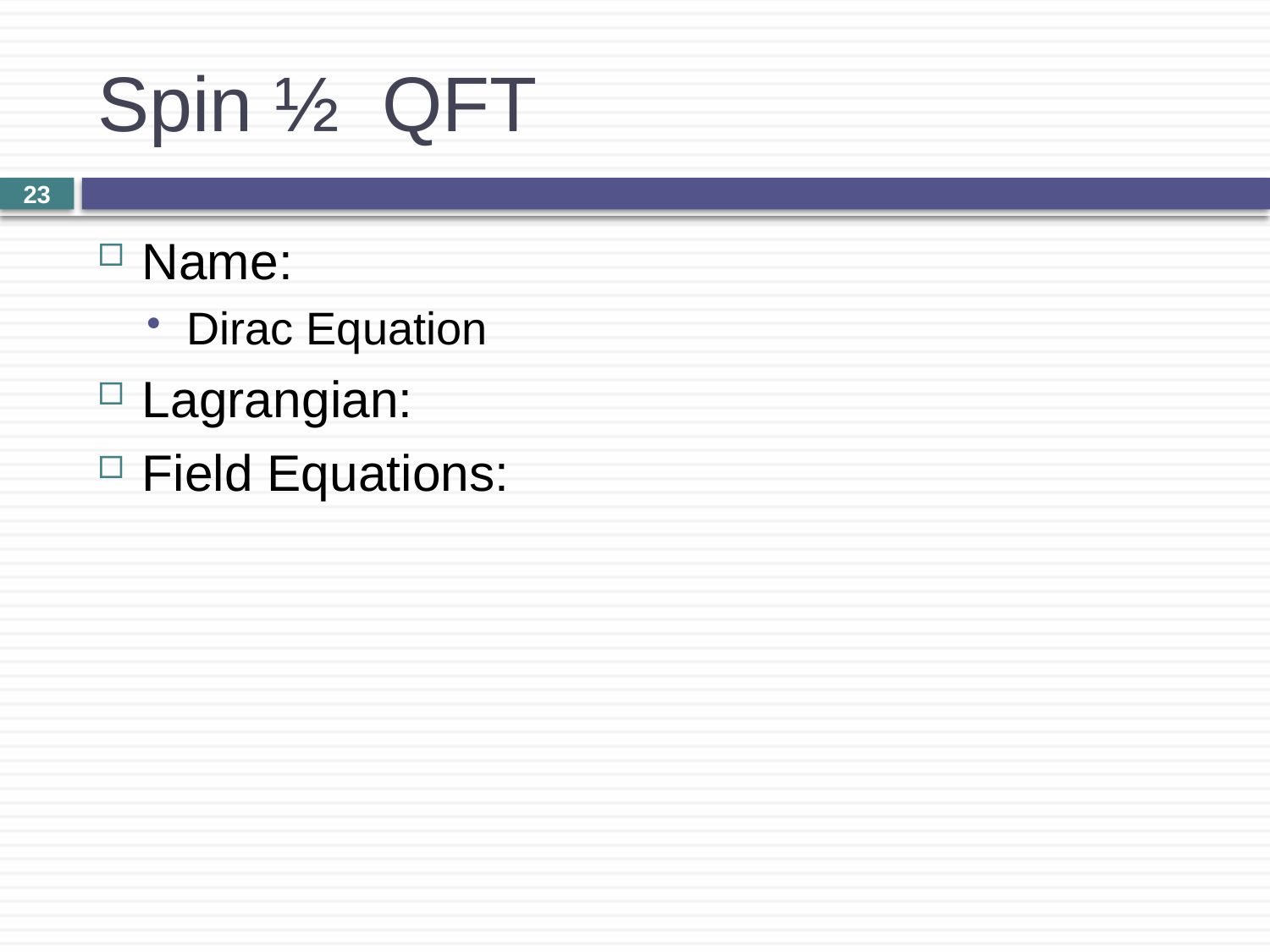

# Spin ½  QFT
23
Name:
Dirac Equation
Lagrangian:
Field Equations: